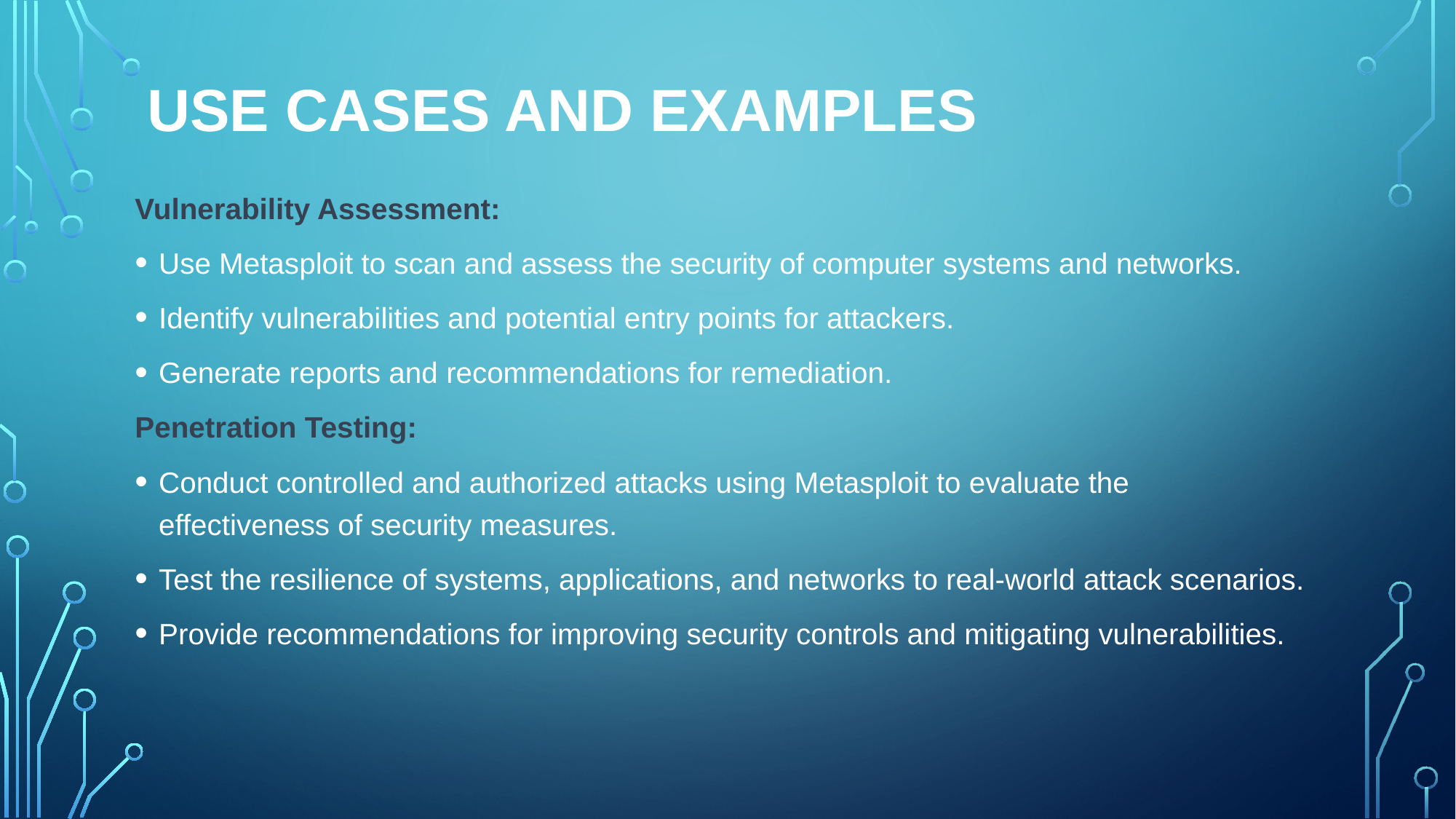

# Use Cases and Examples
Vulnerability Assessment:
Use Metasploit to scan and assess the security of computer systems and networks.
Identify vulnerabilities and potential entry points for attackers.
Generate reports and recommendations for remediation.
Penetration Testing:
Conduct controlled and authorized attacks using Metasploit to evaluate the effectiveness of security measures.
Test the resilience of systems, applications, and networks to real-world attack scenarios.
Provide recommendations for improving security controls and mitigating vulnerabilities.